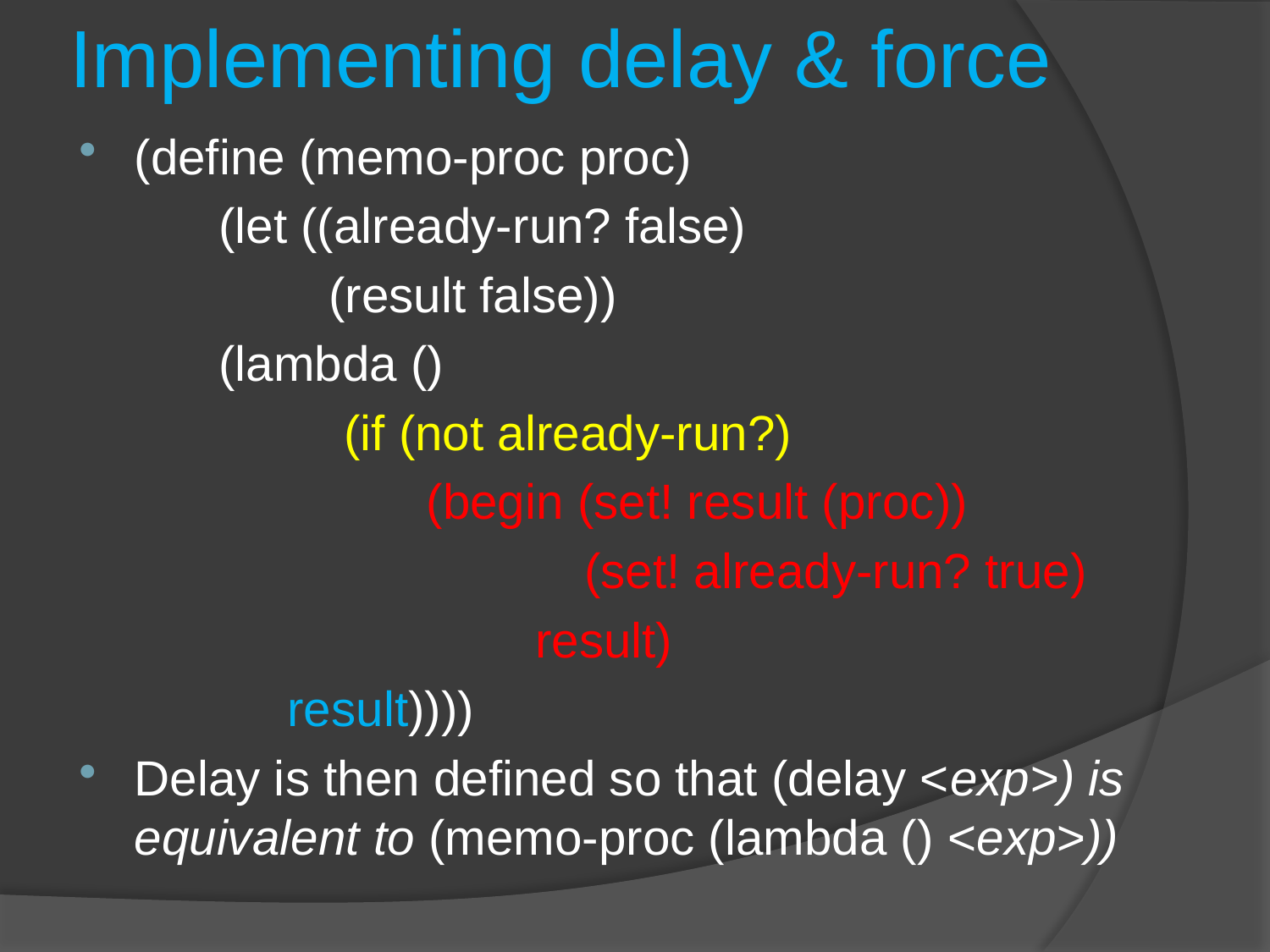

# Implementing delay & force
(define (memo-proc proc)
          (let ((already-run? false)
                  (result false))
          (lambda ()
		      (if (not already-run?)
		            (begin (set! result (proc))
				     (set! already-run? true)
                                 result)
               result))))
Delay is then defined so that (delay <exp>) is equivalent to (memo-proc (lambda () <exp>))